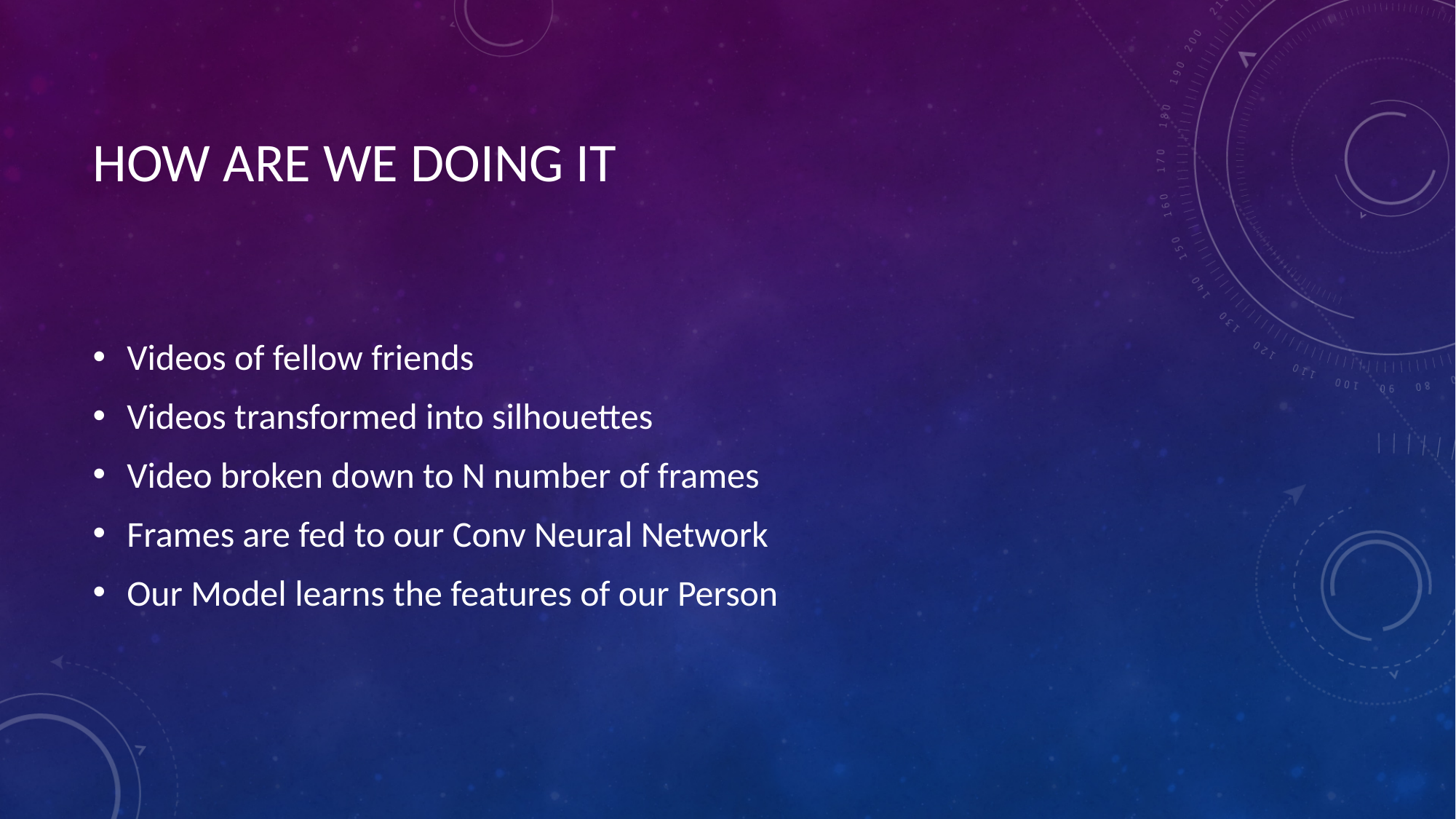

# How Are we doing it
Videos of fellow friends
Videos transformed into silhouettes
Video broken down to N number of frames
Frames are fed to our Conv Neural Network
Our Model learns the features of our Person